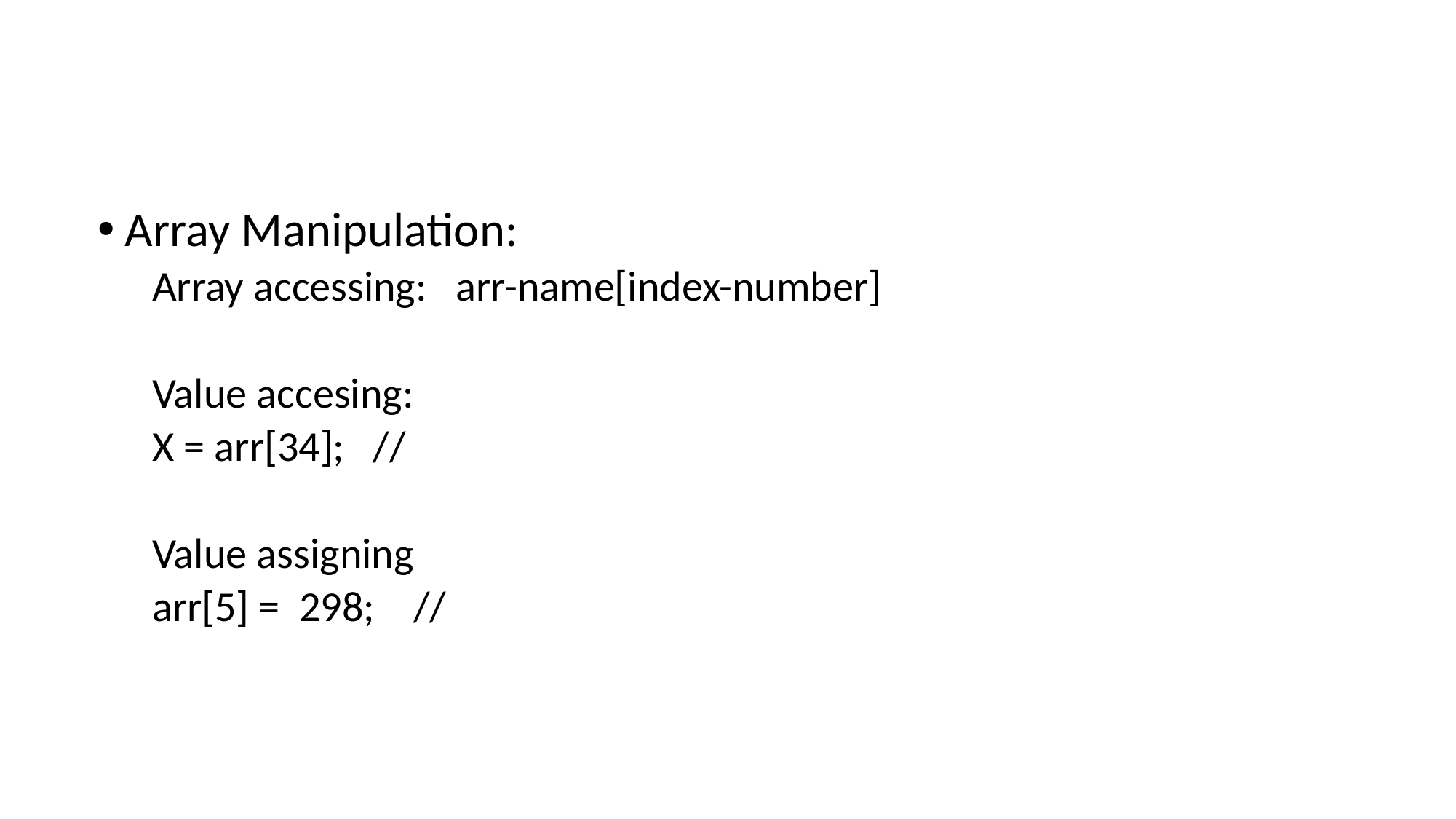

Array Manipulation:
Array accessing:   arr-name[index-number]

Value accesing:
X = arr[34];   //

Value assigning
arr[5] =  298;    //